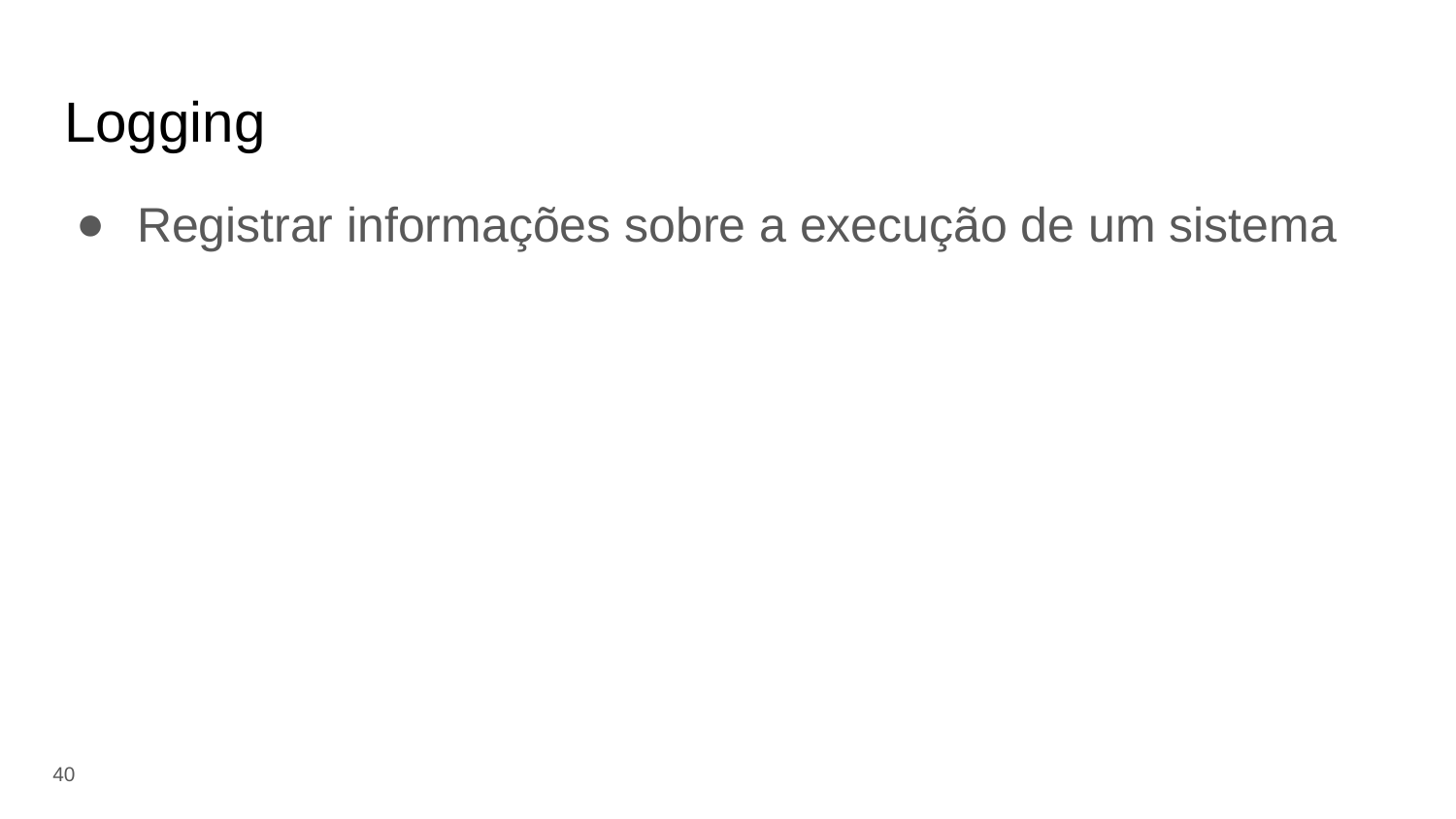

# Logging

Registrar informações sobre a execução de um sistema
40